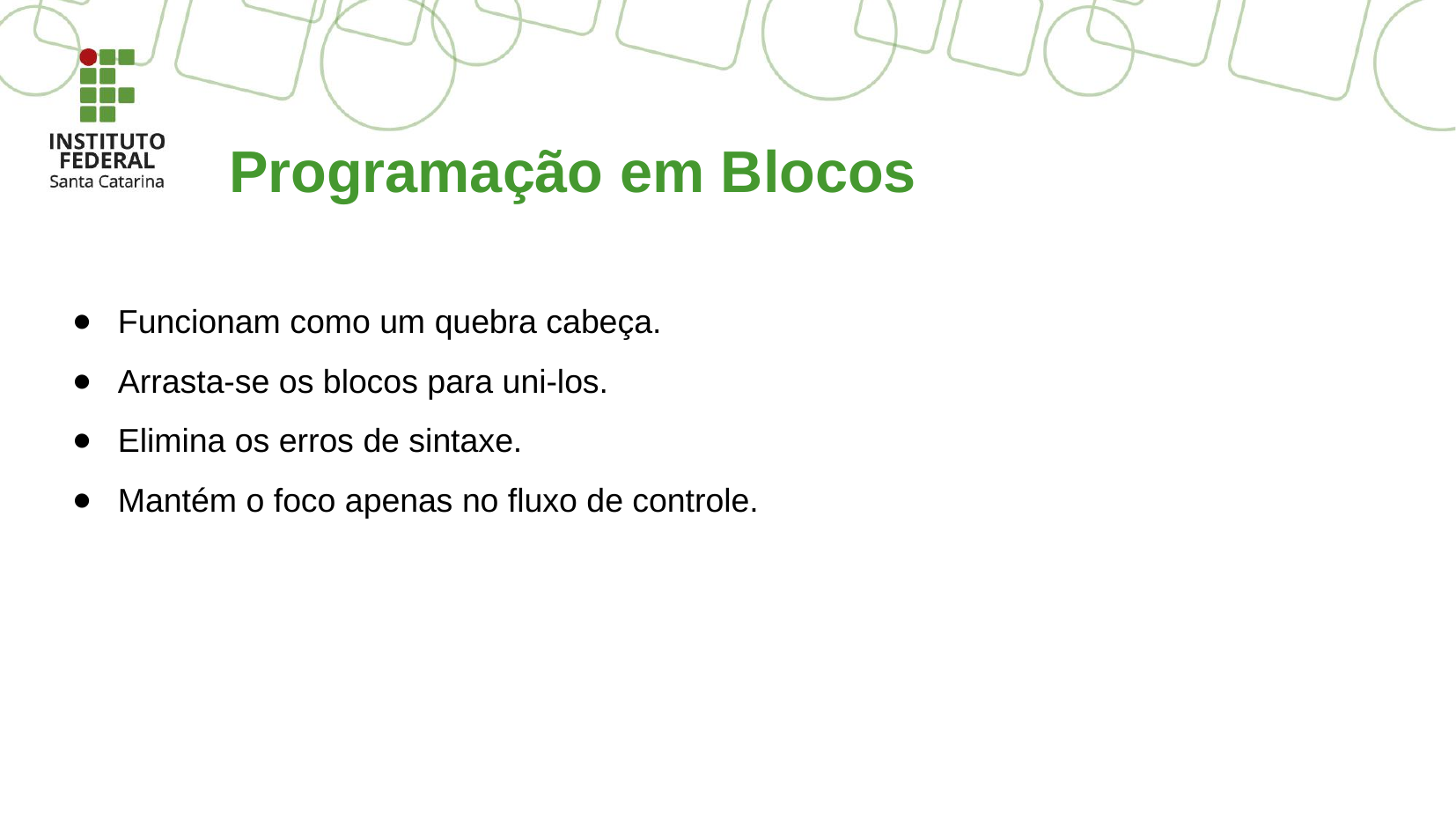

# Programação em Blocos
Funcionam como um quebra cabeça.
Arrasta-se os blocos para uni-los.
Elimina os erros de sintaxe.
Mantém o foco apenas no fluxo de controle.